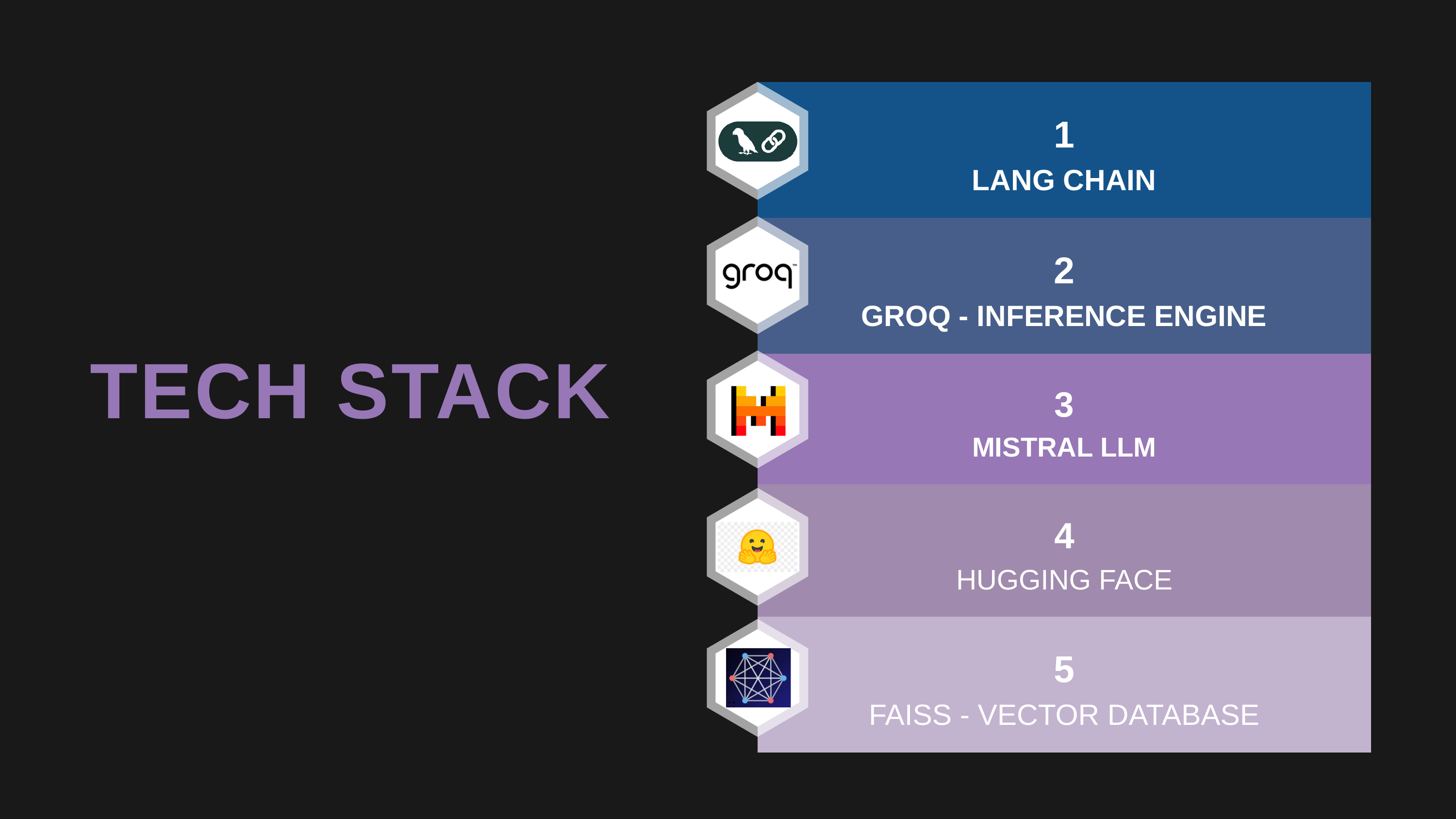

| 1 LANG CHAIN |
| --- |
| 2 GROQ - INFERENCE ENGINE |
| 3 MISTRAL LLM |
| 4 HUGGING FACE |
| 5 FAISS - VECTOR DATABASE |

TECH STACK